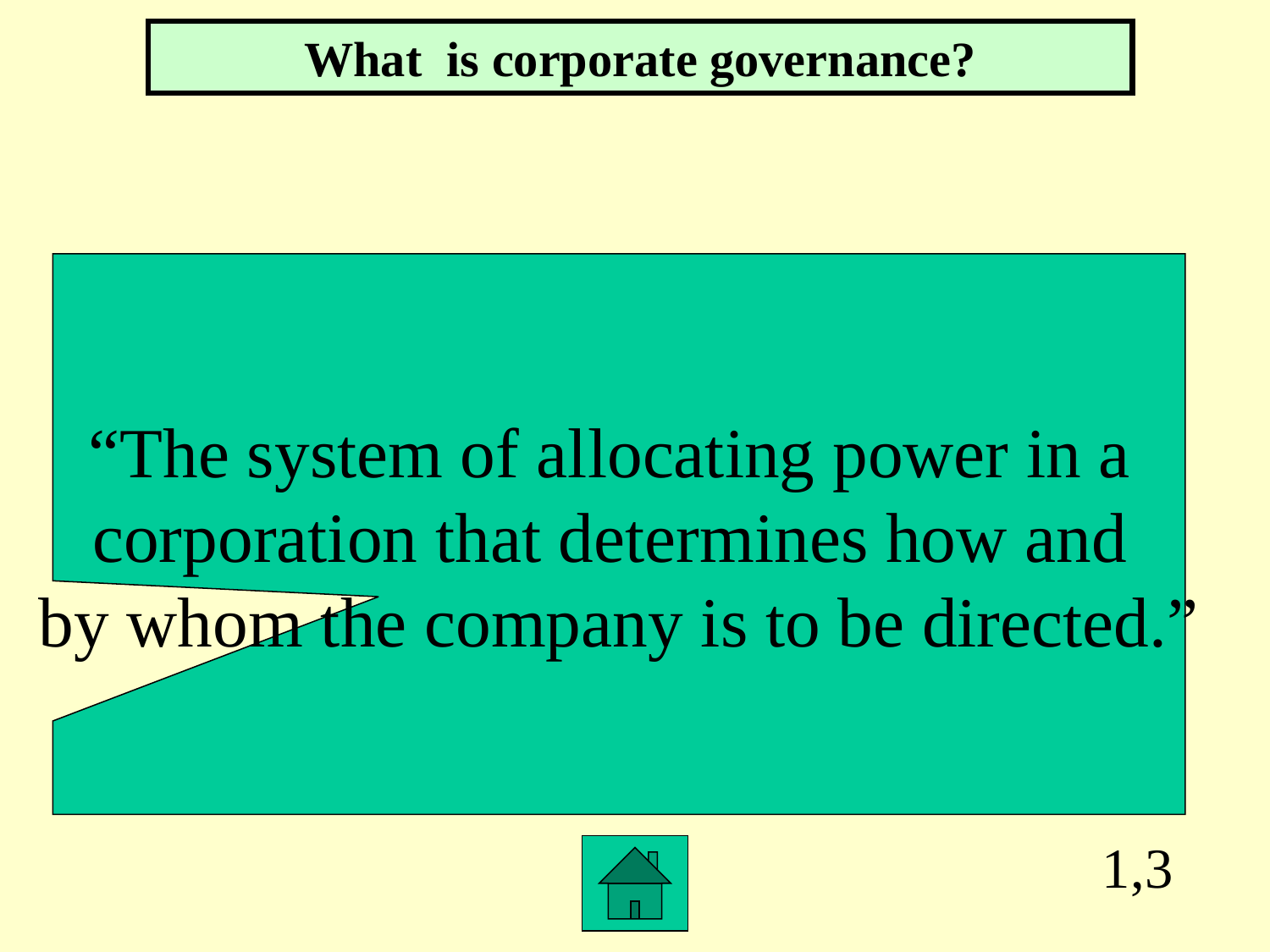

What  is corporate governance?
“The system of allocating power in a
corporation that determines how and
by whom the company is to be directed.”
1,3